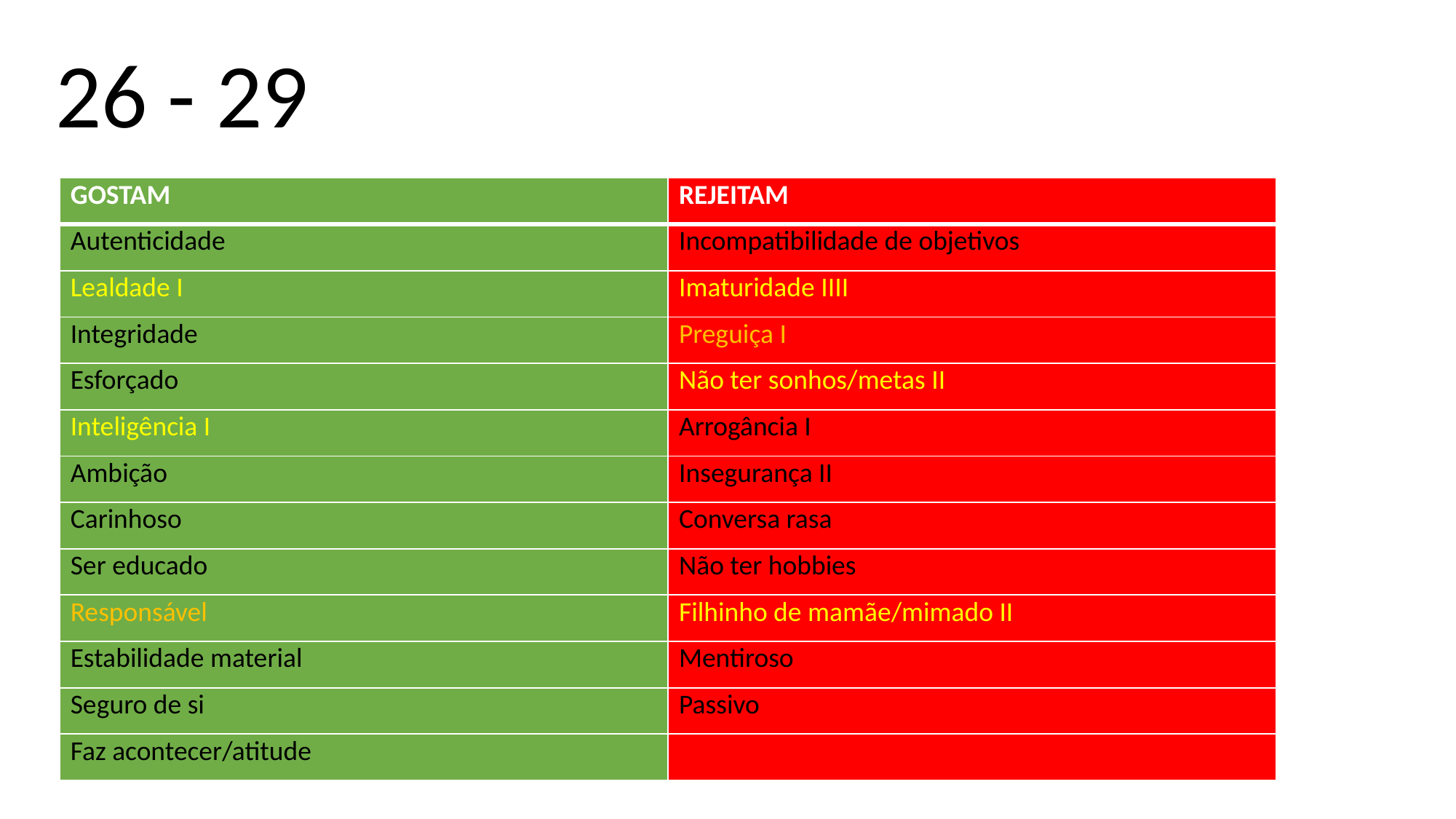

# 26 - 29
| GOSTAM | REJEITAM |
| --- | --- |
| Autenticidade | Incompatibilidade de objetivos |
| Lealdade I | Imaturidade IIII |
| Integridade | Preguiça I |
| Esforçado | Não ter sonhos/metas II |
| Inteligência I | Arrogância I |
| Ambição | Insegurança II |
| Carinhoso | Conversa rasa |
| Ser educado | Não ter hobbies |
| Responsável | Filhinho de mamãe/mimado II |
| Estabilidade material | Mentiroso |
| Seguro de si | Passivo |
| Faz acontecer/atitude |  |